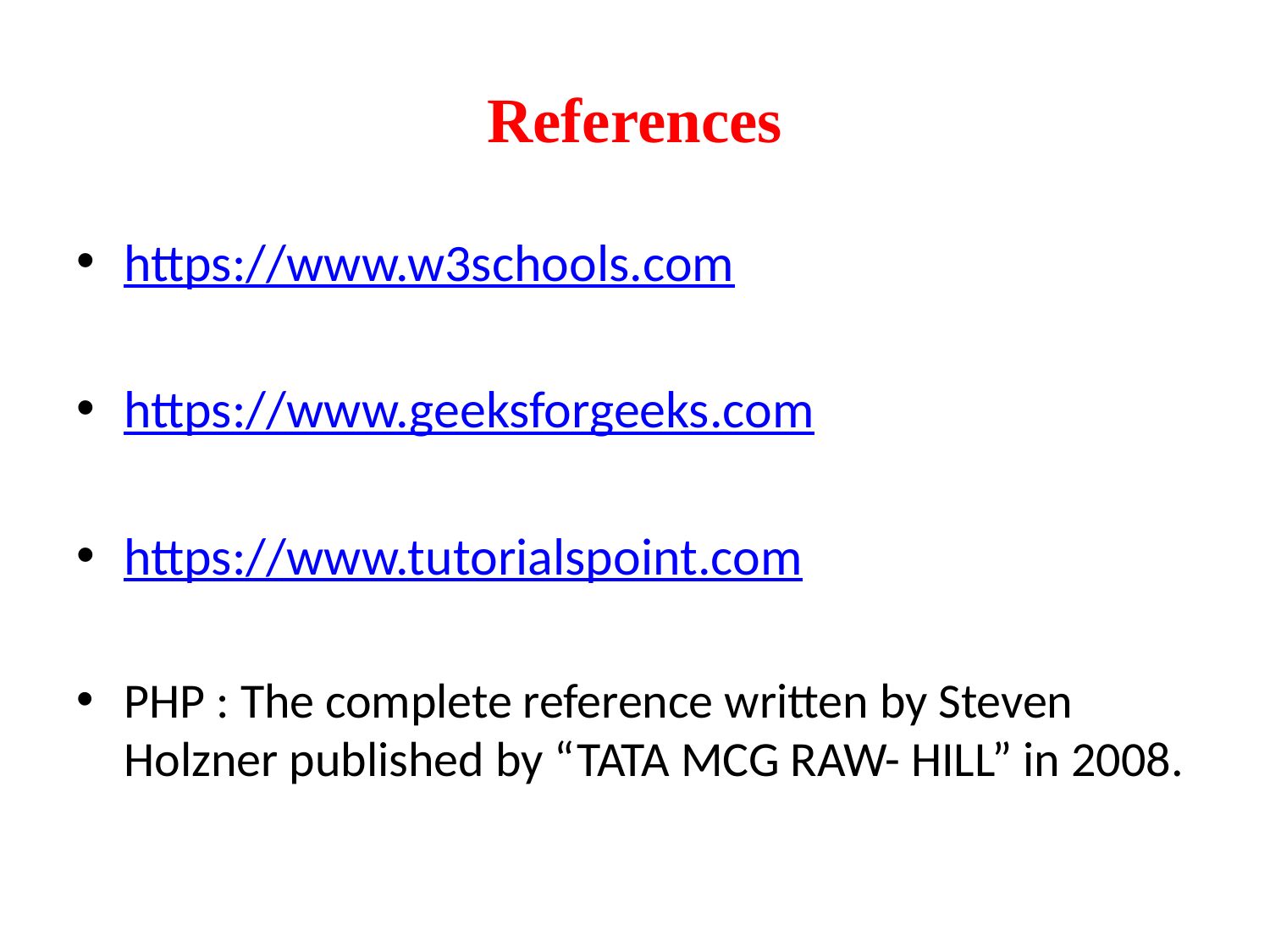

# References
https://www.w3schools.com

https://www.geeksforgeeks.com

https://www.tutorialspoint.com

PHP : The complete reference written by Steven Holzner published by “TATA MCG RAW- HILL” in 2008.